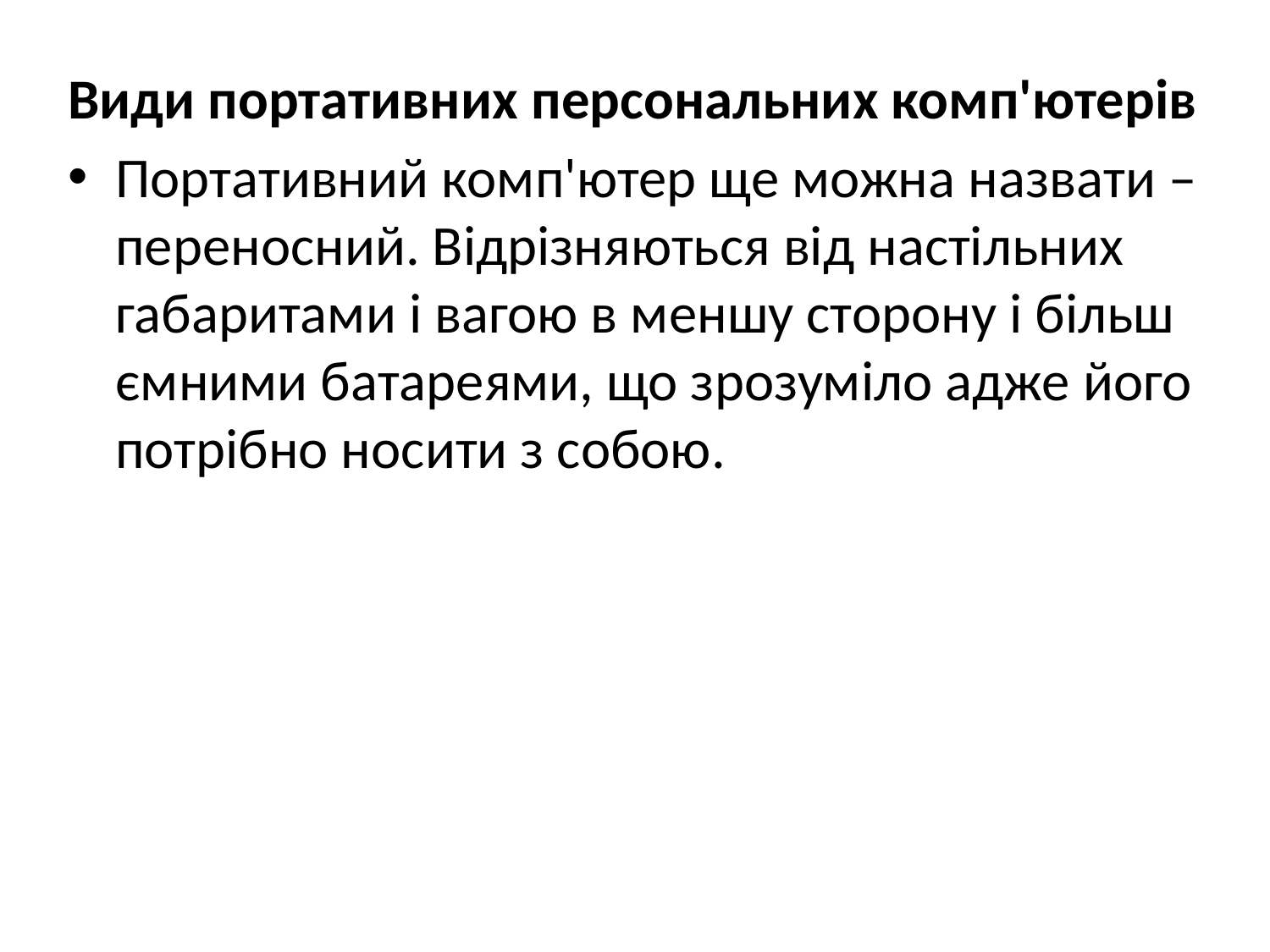

Види портативних персональних комп'ютерів
Портативний комп'ютер ще можна назвати – переносний. Відрізняються від настільних габаритами і вагою в меншу сторону і більш ємними батареями, що зрозуміло адже його потрібно носити з собою.